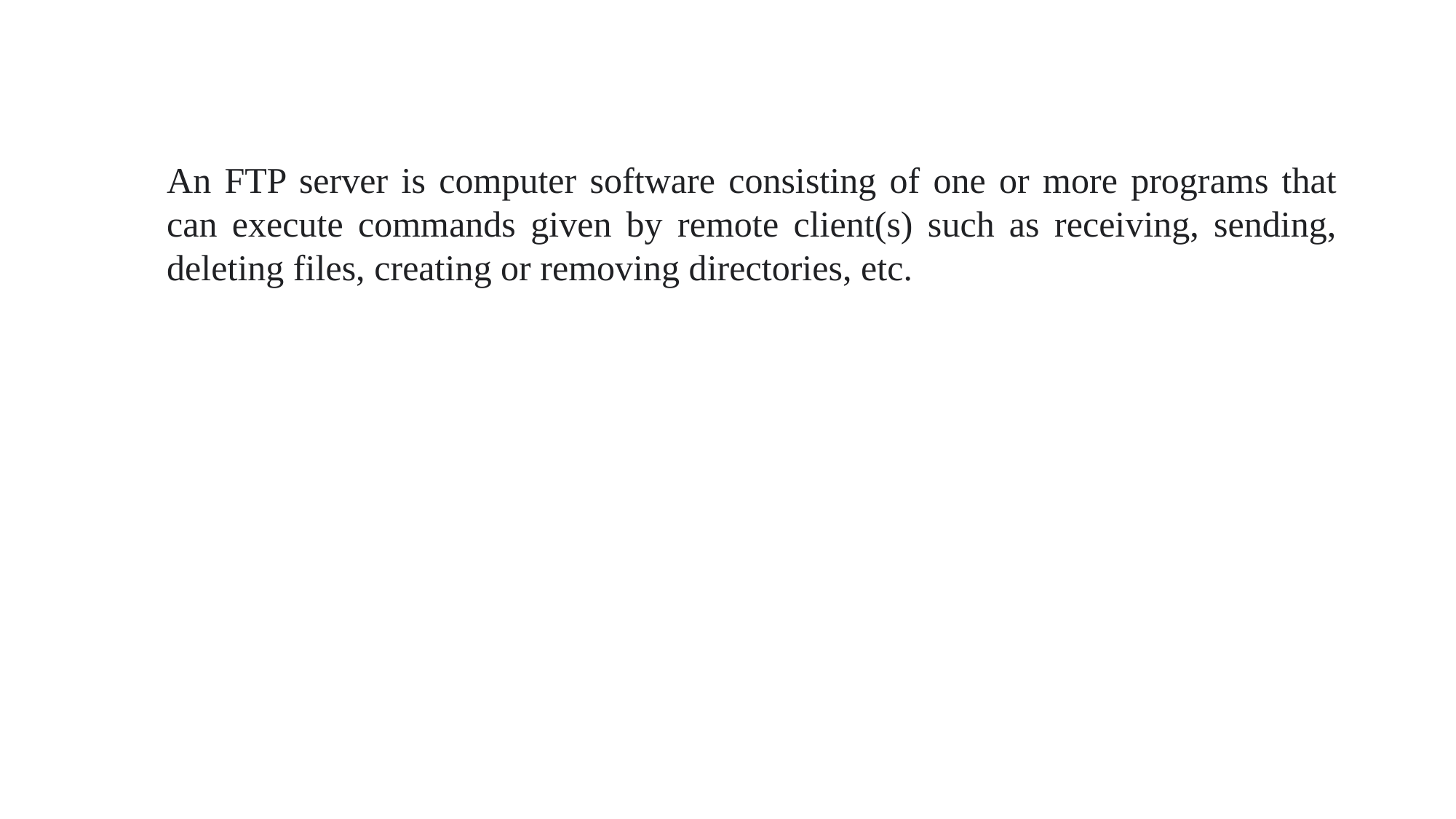

An FTP server is computer software consisting of one or more programs that can execute commands given by remote client(s) such as receiving, sending, deleting files, creating or removing directories, etc.